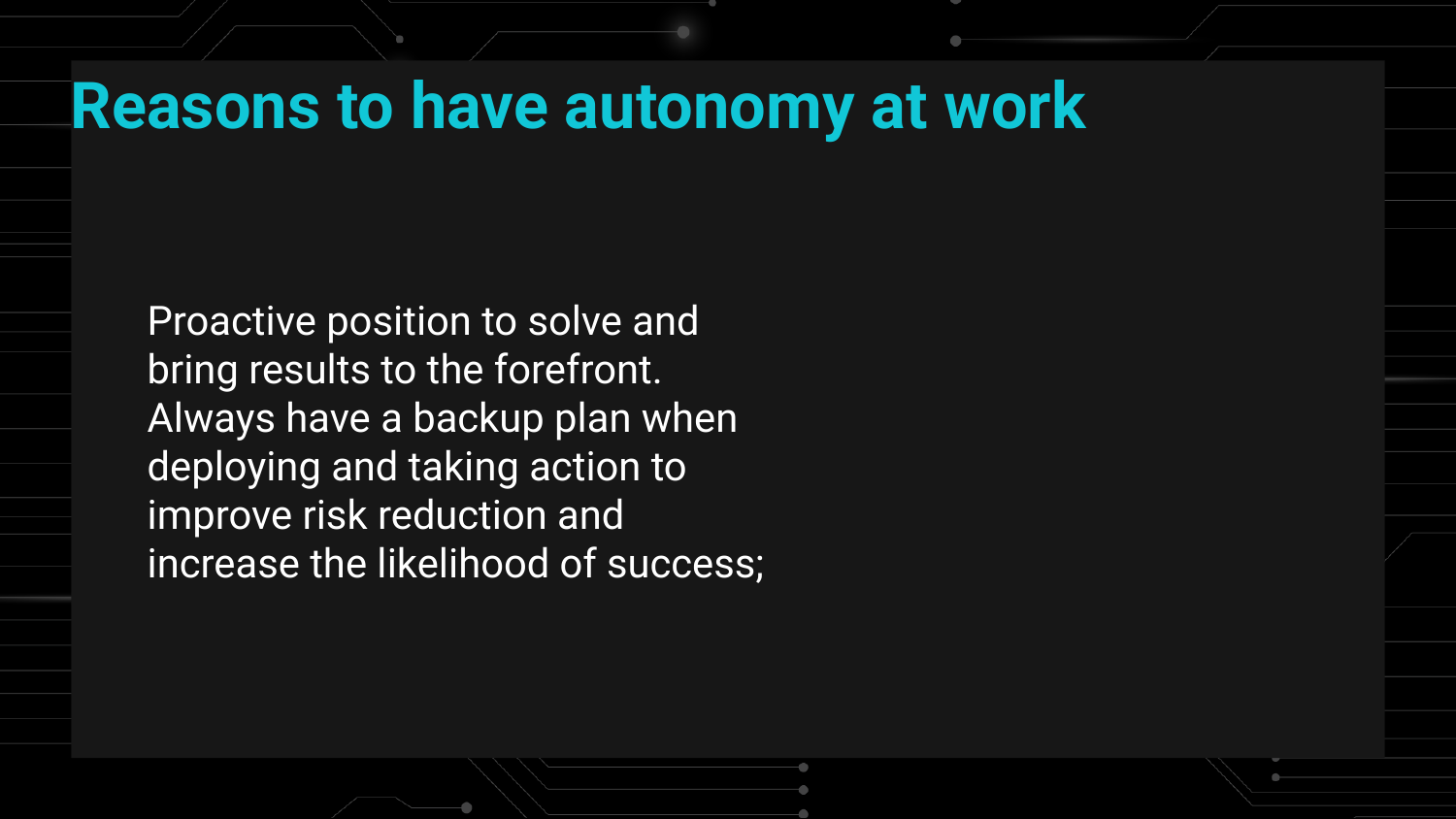

# Reasons to have autonomy at work
Proactive position to solve and bring results to the forefront.
Always have a backup plan when deploying and taking action to improve risk reduction and increase the likelihood of success;